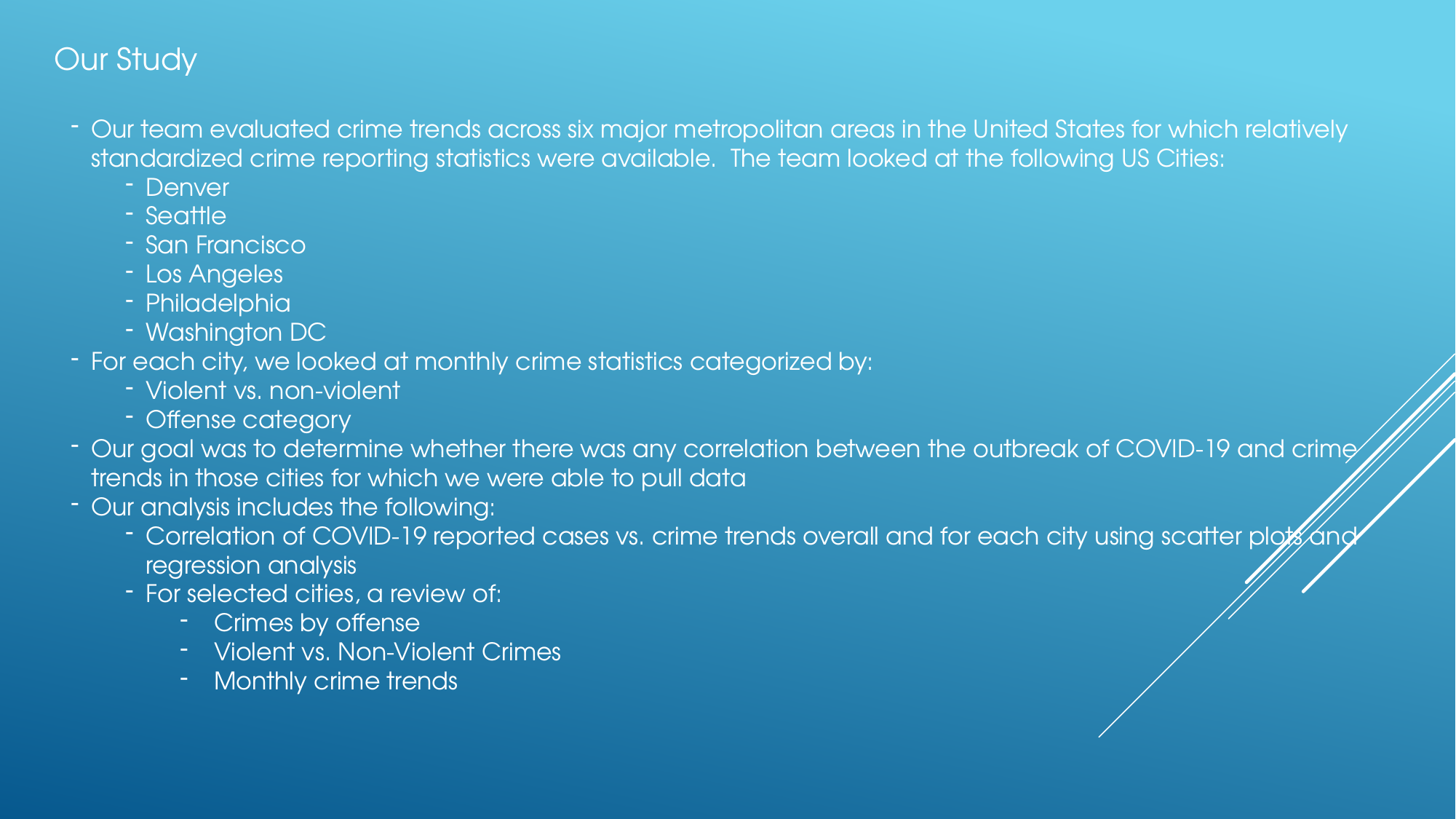

Our Study
Our team evaluated crime trends across six major metropolitan areas in the United States for which relatively standardized crime reporting statistics were available.  The team looked at the following US Cities:
Denver
Seattle
San Francisco
Los Angeles
Philadelphia
Washington DC
For each city, we looked at monthly crime statistics categorized by:
Violent vs. non-violent
Offense category
Our goal was to determine whether there was any correlation between the outbreak of COVID-19 and crime trends in those cities for which we were able to pull data
Our analysis includes the following:
Correlation of COVID-19 reported cases vs. crime trends overall and for each city using scatter plots and regression analysis
For selected cities, a review of:
Crimes by offense
Violent vs. Non-Violent Crimes
Monthly crime trends